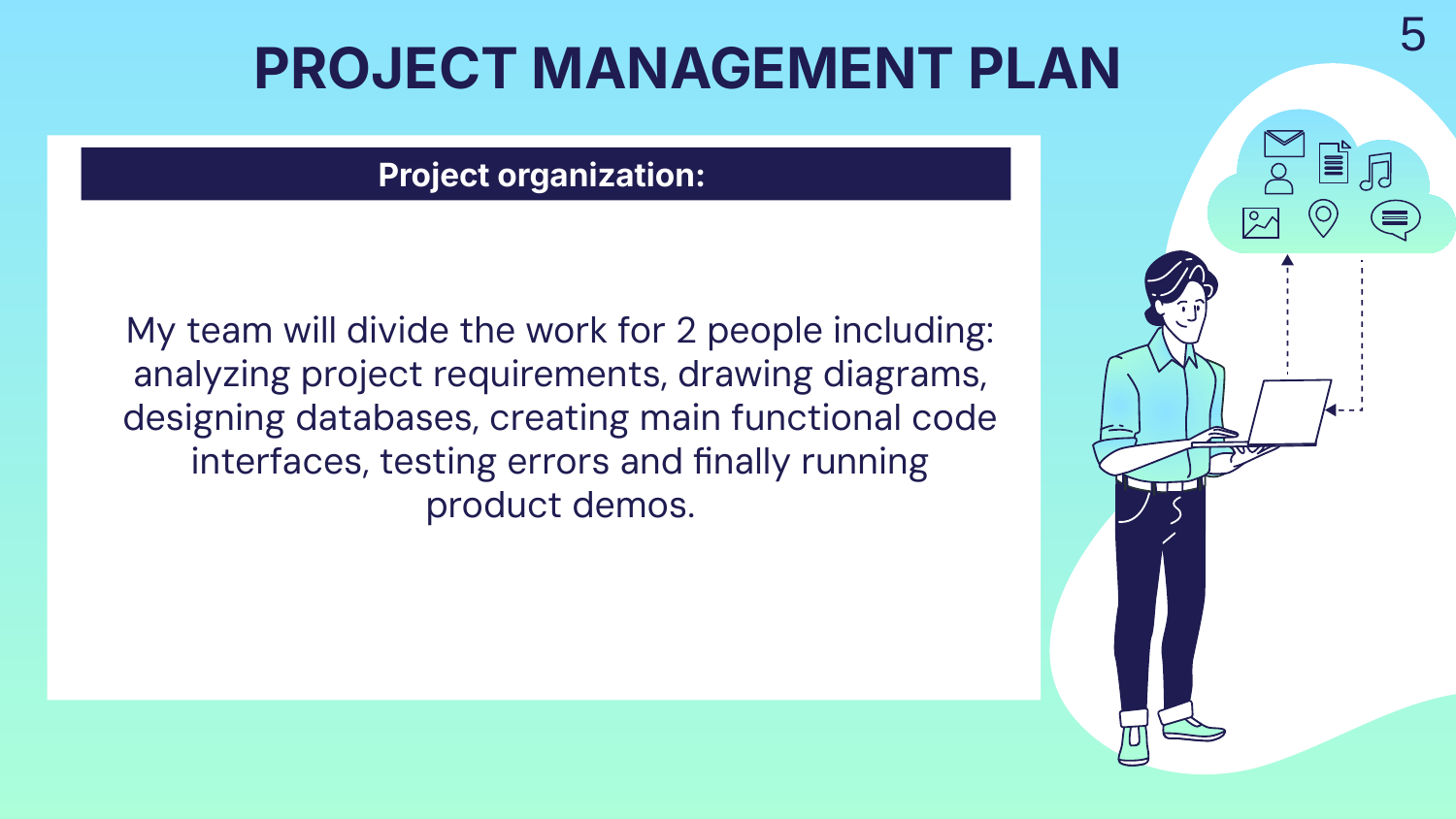

5
# PROJECT MANAGEMENT PLAN

Project organization:
My team will divide the work for 2 people including: analyzing project requirements, drawing diagrams, designing databases, creating main functional code interfaces, testing errors and finally running product demos.